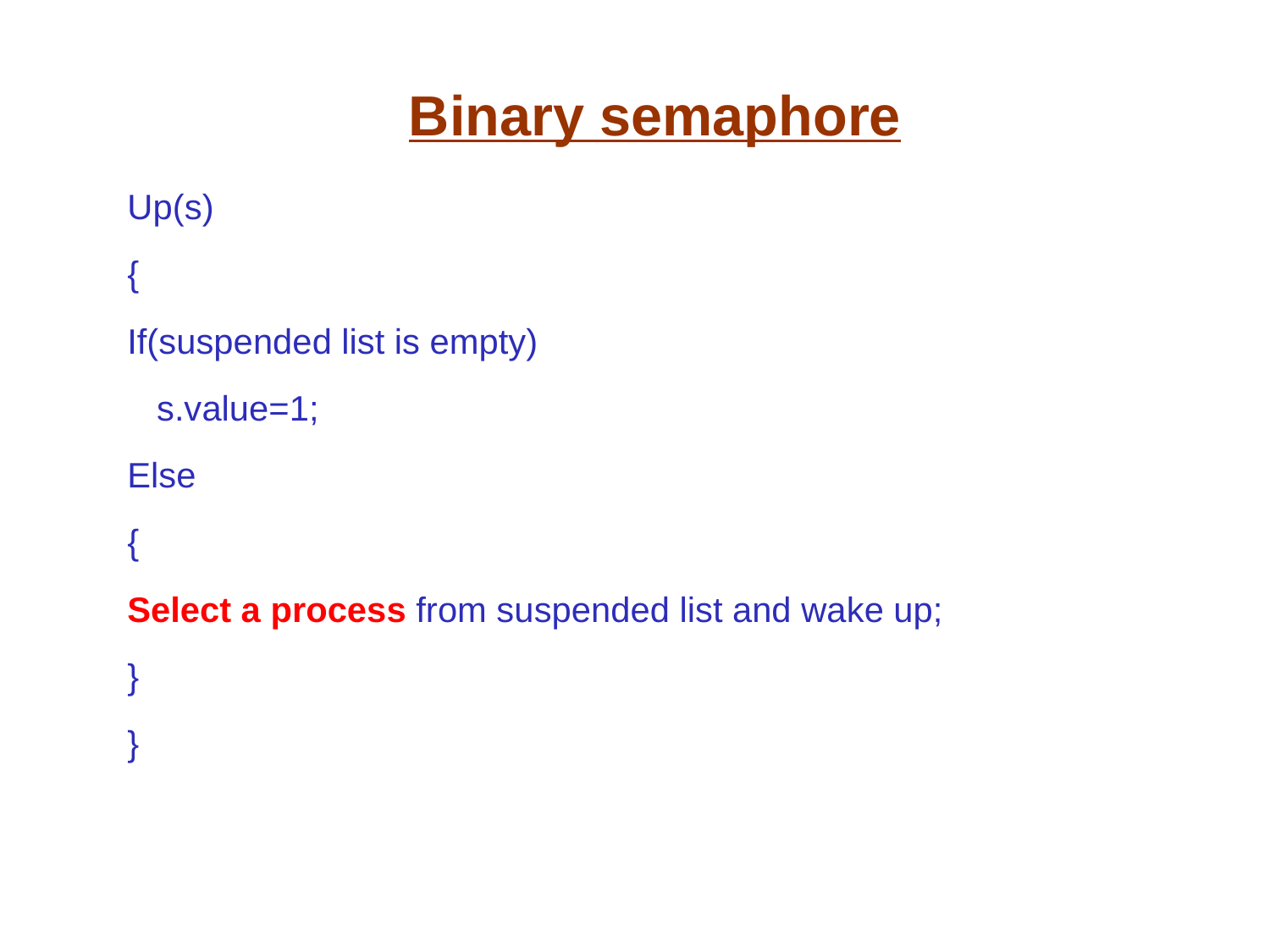

# Binary semaphore
Up(s)
{
If(suspended list is empty)
   s.value=1;
Else
{
Select a process from suspended list and wake up;
}
}